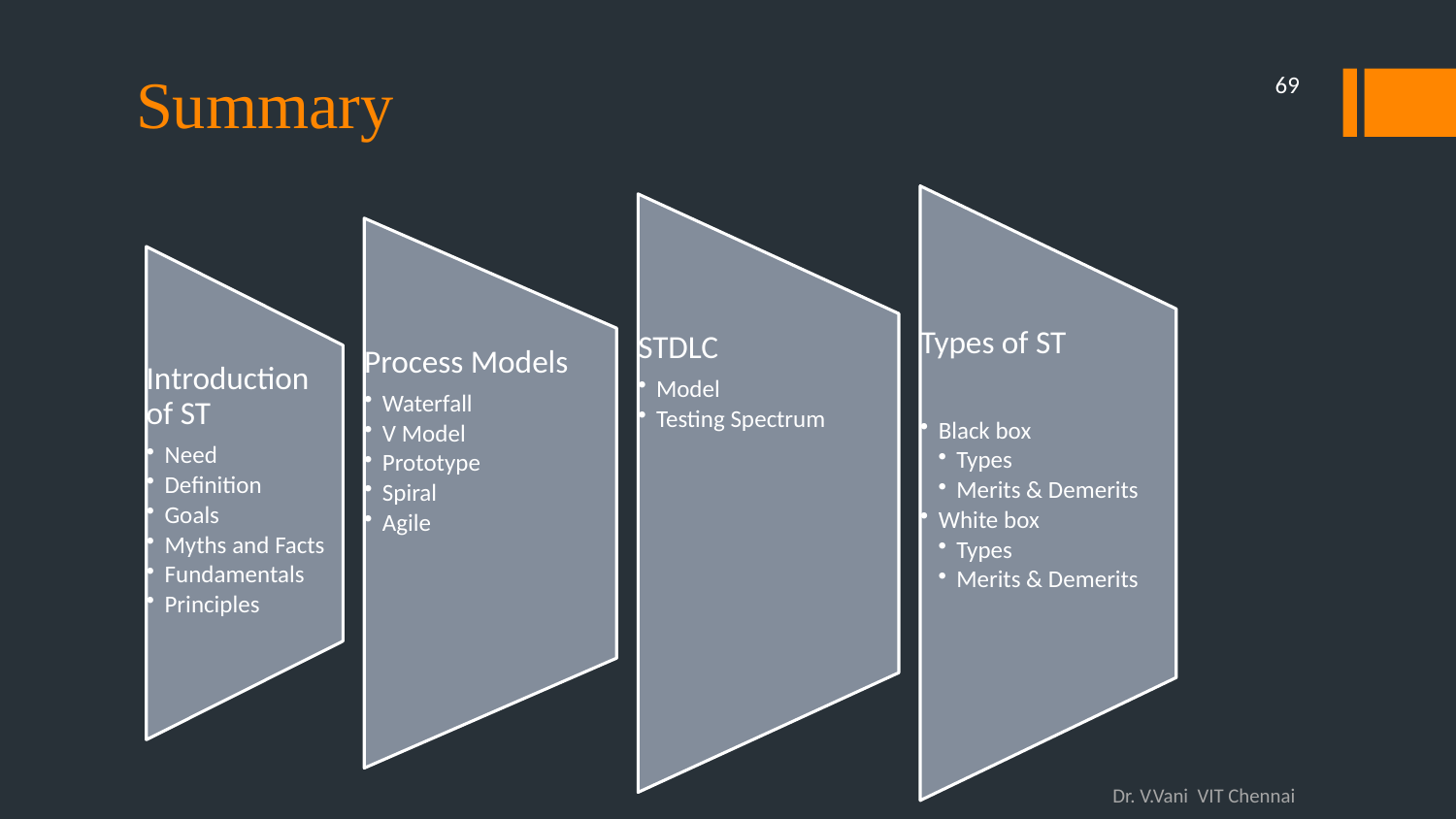

# Summary
69
Introduction of ST
Need
Definition
Goals
Myths and Facts
Fundamentals
Principles
Process Models
Waterfall
V Model
Prototype
Spiral
Agile
STDLC
Model
Testing Spectrum
Types of ST

Black box
Types
Merits & Demerits
White box
Types
Merits & Demerits
Dr. V.Vani  VIT Chennai